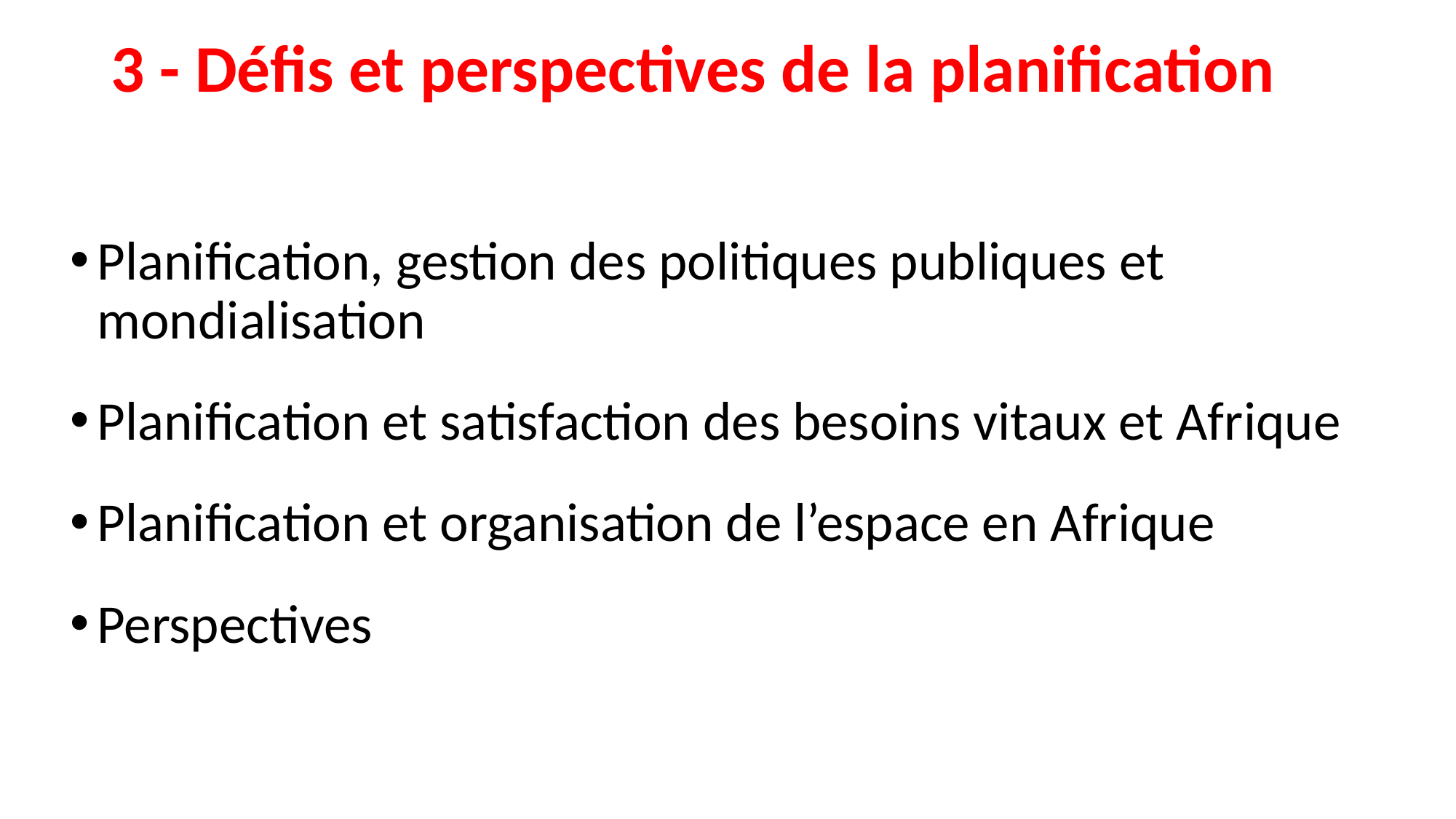

# 3 - Défis et perspectives de la planification
Planification, gestion des politiques publiques et mondialisation
Planification et satisfaction des besoins vitaux et Afrique
Planification et organisation de l’espace en Afrique
Perspectives